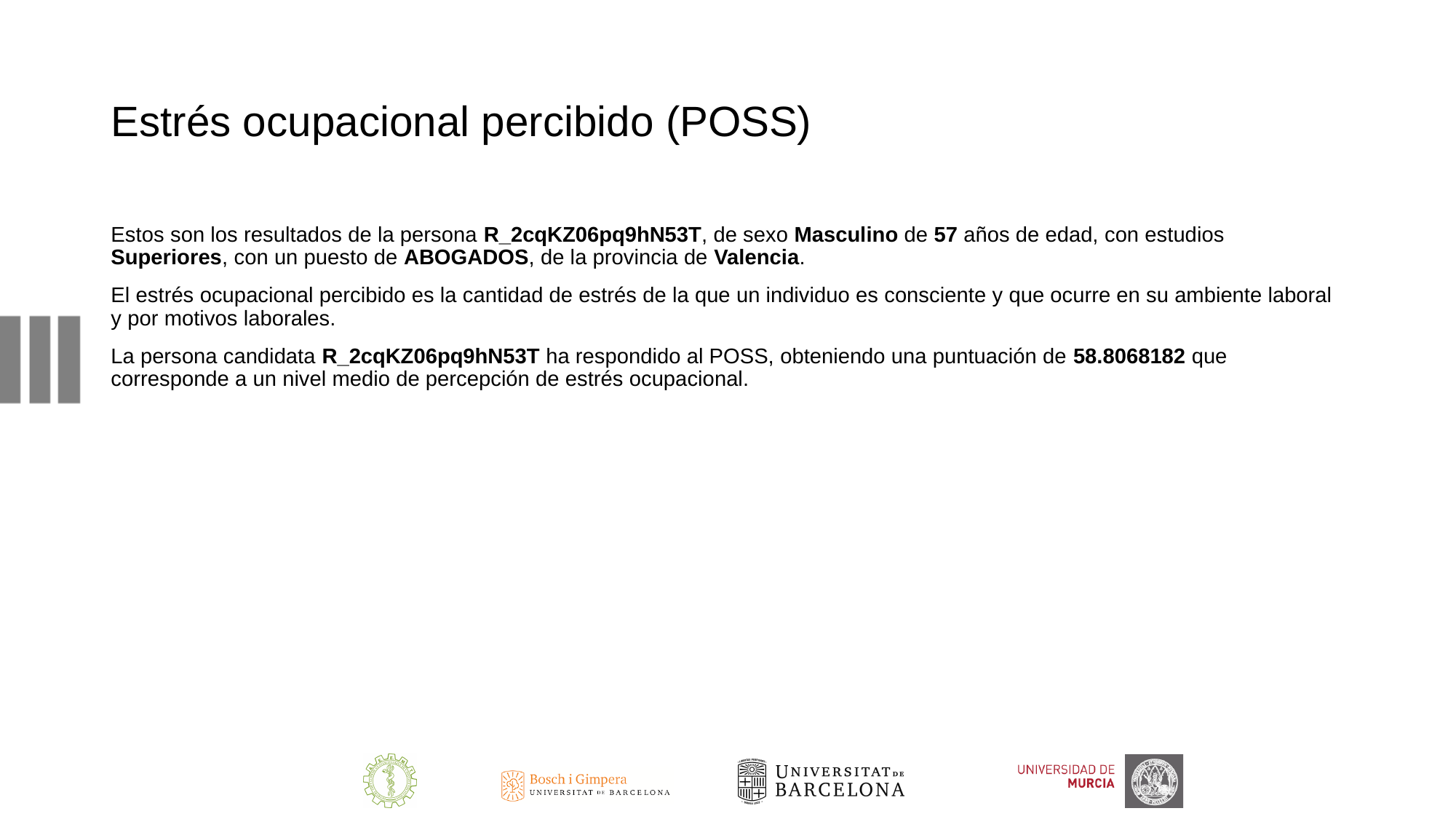

# Estrés ocupacional percibido (POSS)
Estos son los resultados de la persona R_2cqKZ06pq9hN53T, de sexo Masculino de 57 años de edad, con estudios Superiores, con un puesto de ABOGADOS, de la provincia de Valencia.
El estrés ocupacional percibido es la cantidad de estrés de la que un individuo es consciente y que ocurre en su ambiente laboral y por motivos laborales.
La persona candidata R_2cqKZ06pq9hN53T ha respondido al POSS, obteniendo una puntuación de 58.8068182 que corresponde a un nivel medio de percepción de estrés ocupacional.